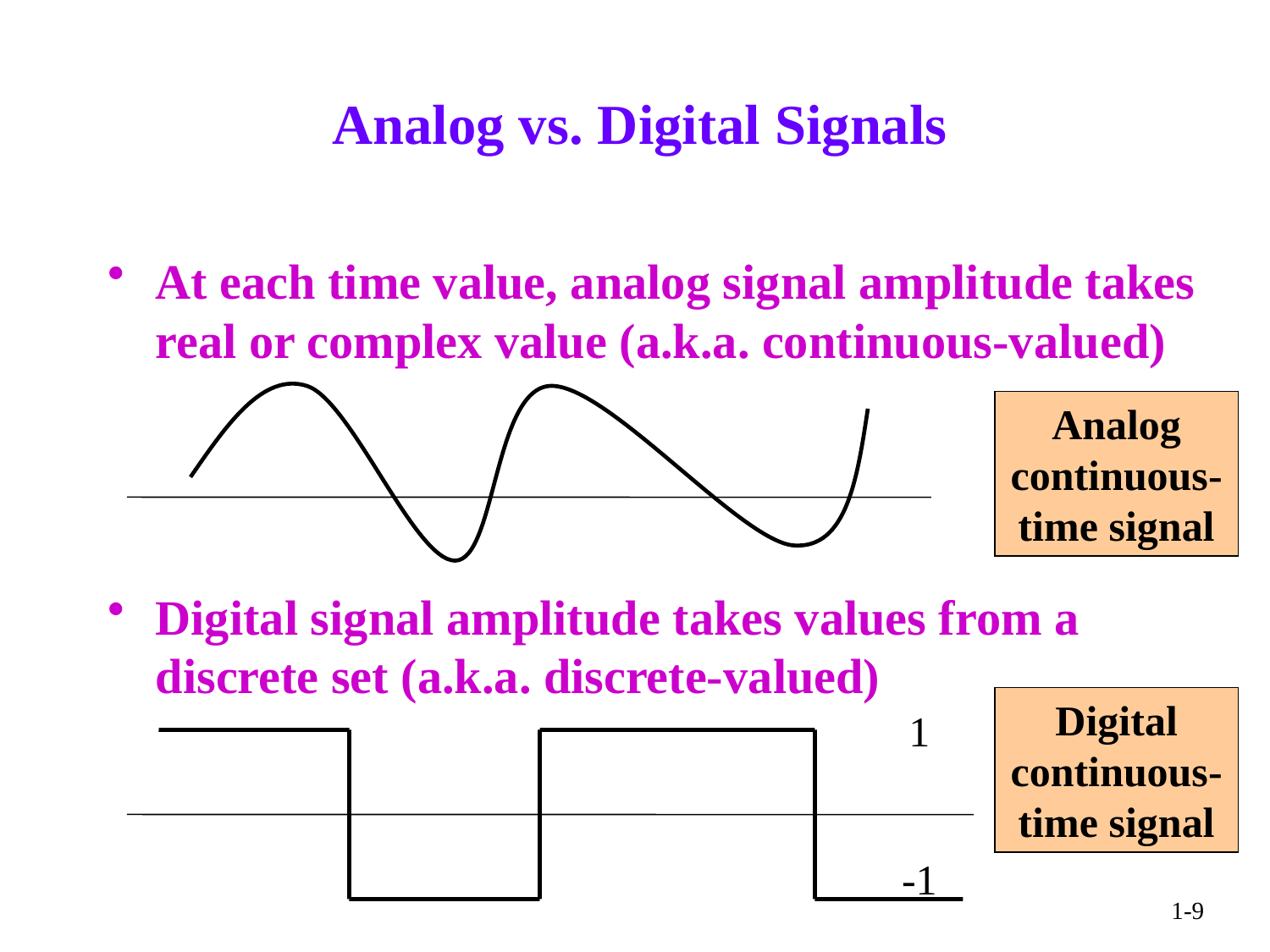

# Analog vs. Digital Signals
At each time value, analog signal amplitude takes real or complex value (a.k.a. continuous-valued)

Digital signal amplitude takes values from a discrete set (a.k.a. discrete-valued)

Analog continuous-time signal

Digital continuous-time signal
1

-1
1-9